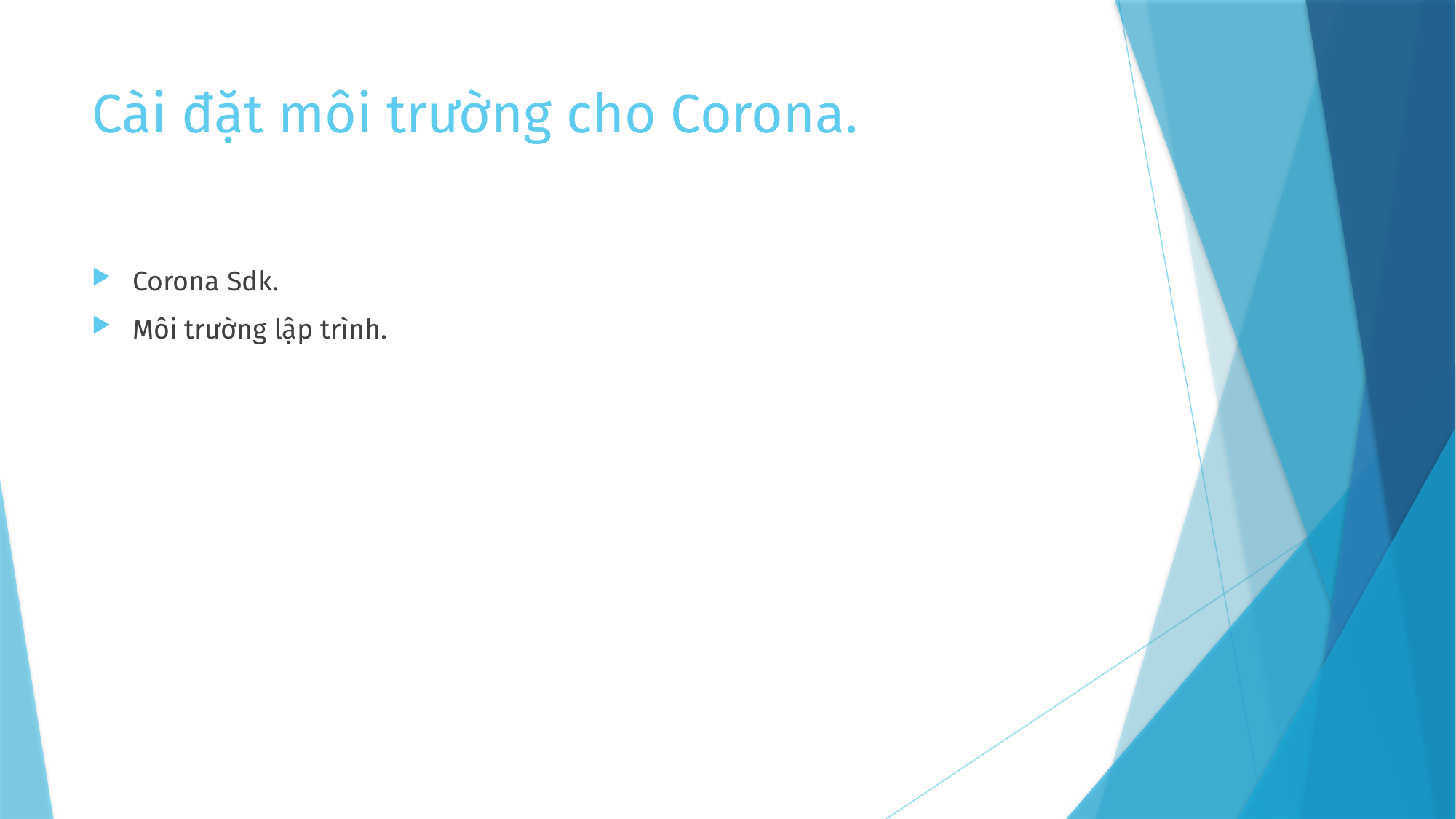

# Cài đặt môi trường cho Corona.
Corona Sdk.
Môi trường lập trình.